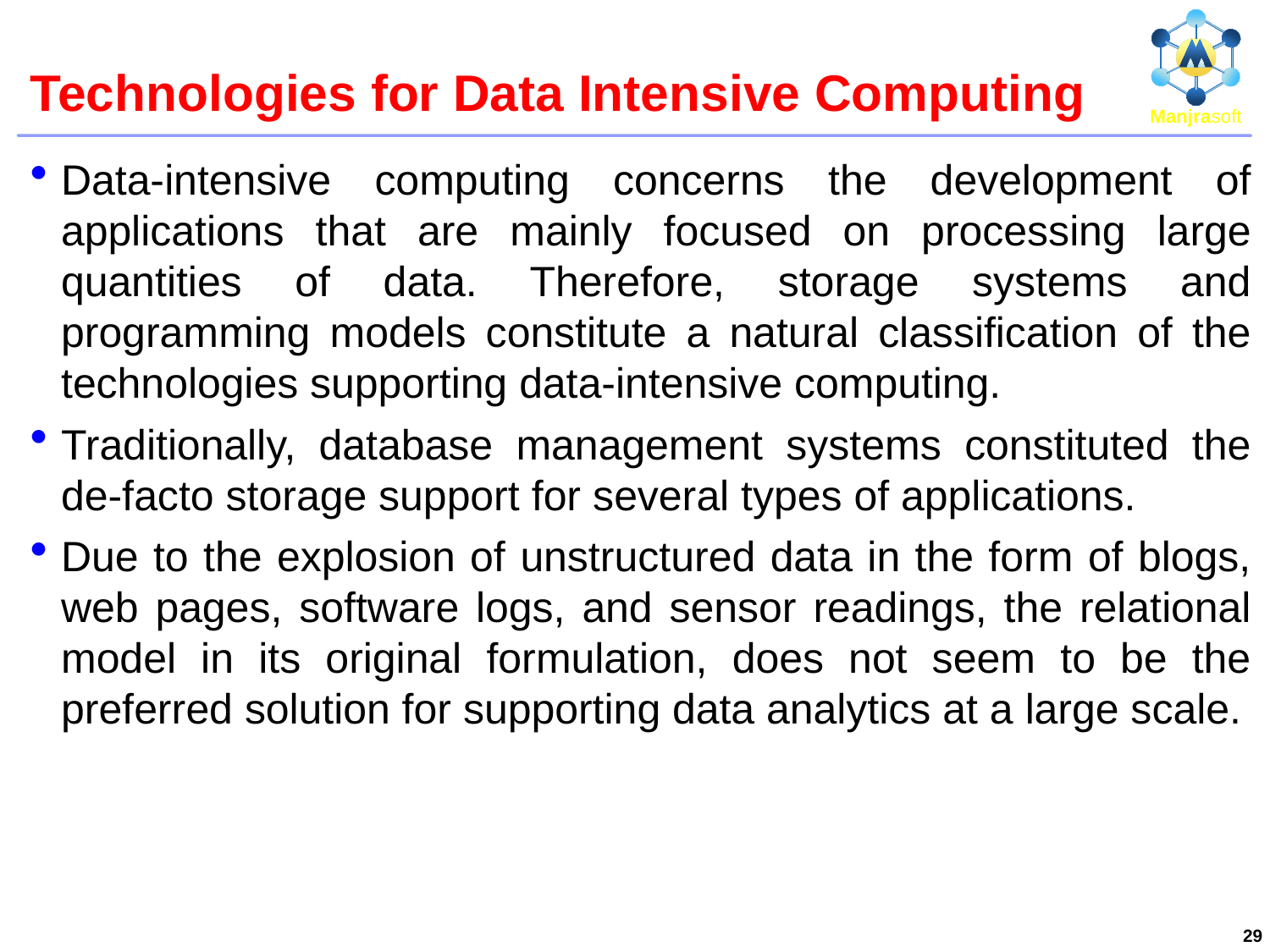

# Technologies for Data Intensive Computing
Data-intensive computing concerns the development of applications that are mainly focused on processing large quantities of data. Therefore, storage systems and programming models constitute a natural classification of the technologies supporting data-intensive computing.
Traditionally, database management systems constituted the de-facto storage support for several types of applications.
Due to the explosion of unstructured data in the form of blogs, web pages, software logs, and sensor readings, the relational model in its original formulation, does not seem to be the preferred solution for supporting data analytics at a large scale.
29